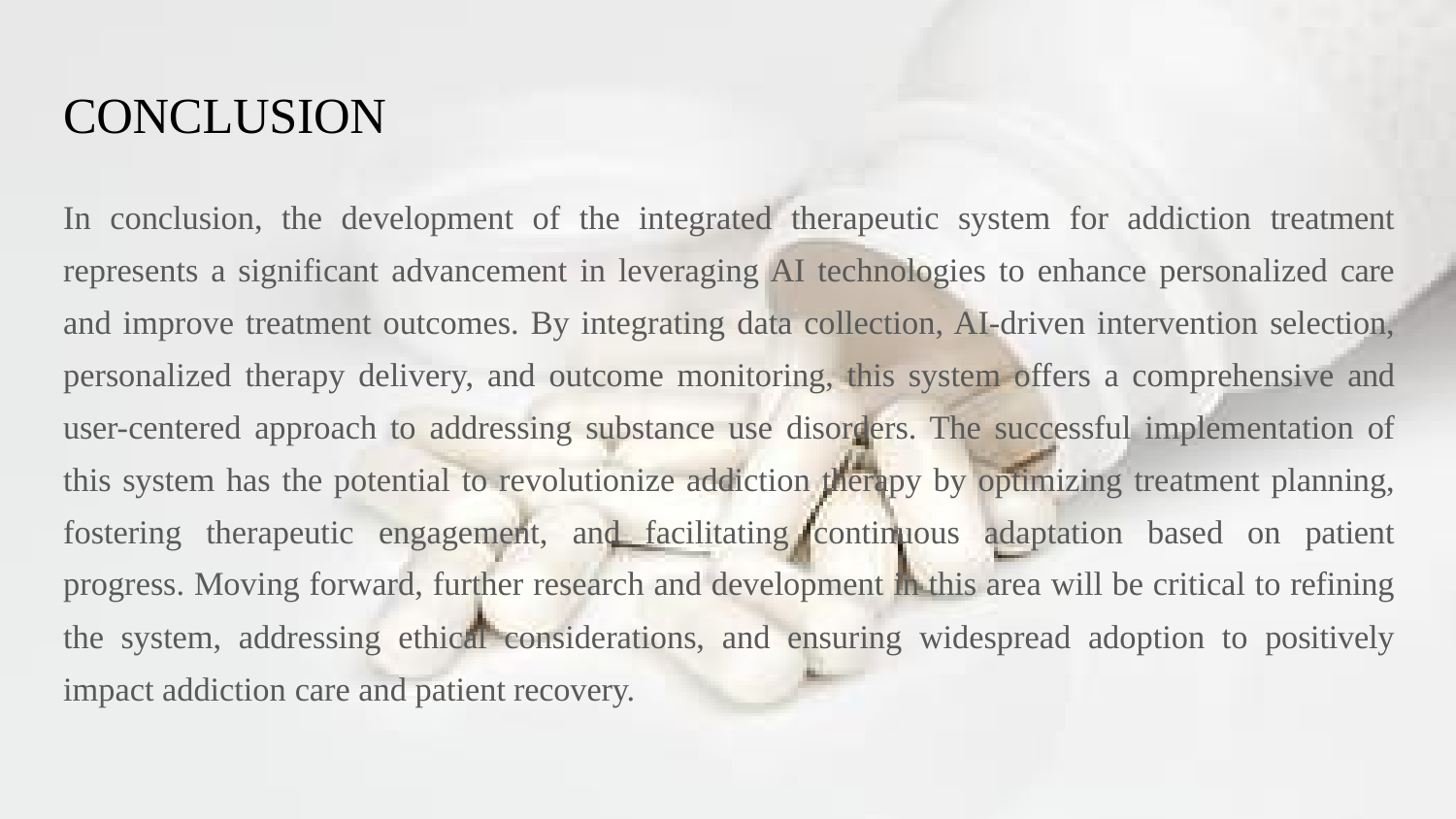

# CONCLUSION
In conclusion, the development of the integrated therapeutic system for addiction treatment represents a significant advancement in leveraging AI technologies to enhance personalized care and improve treatment outcomes. By integrating data collection, AI-driven intervention selection, personalized therapy delivery, and outcome monitoring, this system offers a comprehensive and user-centered approach to addressing substance use disorders. The successful implementation of this system has the potential to revolutionize addiction therapy by optimizing treatment planning, fostering  therapeutic  engagement,  and  facilitating  continuous  adaptation  based  on  patient progress. Moving forward, further research and development in this area will be critical to refining the system, addressing ethical considerations, and ensuring widespread adoption to positively impact addiction care and patient recovery.